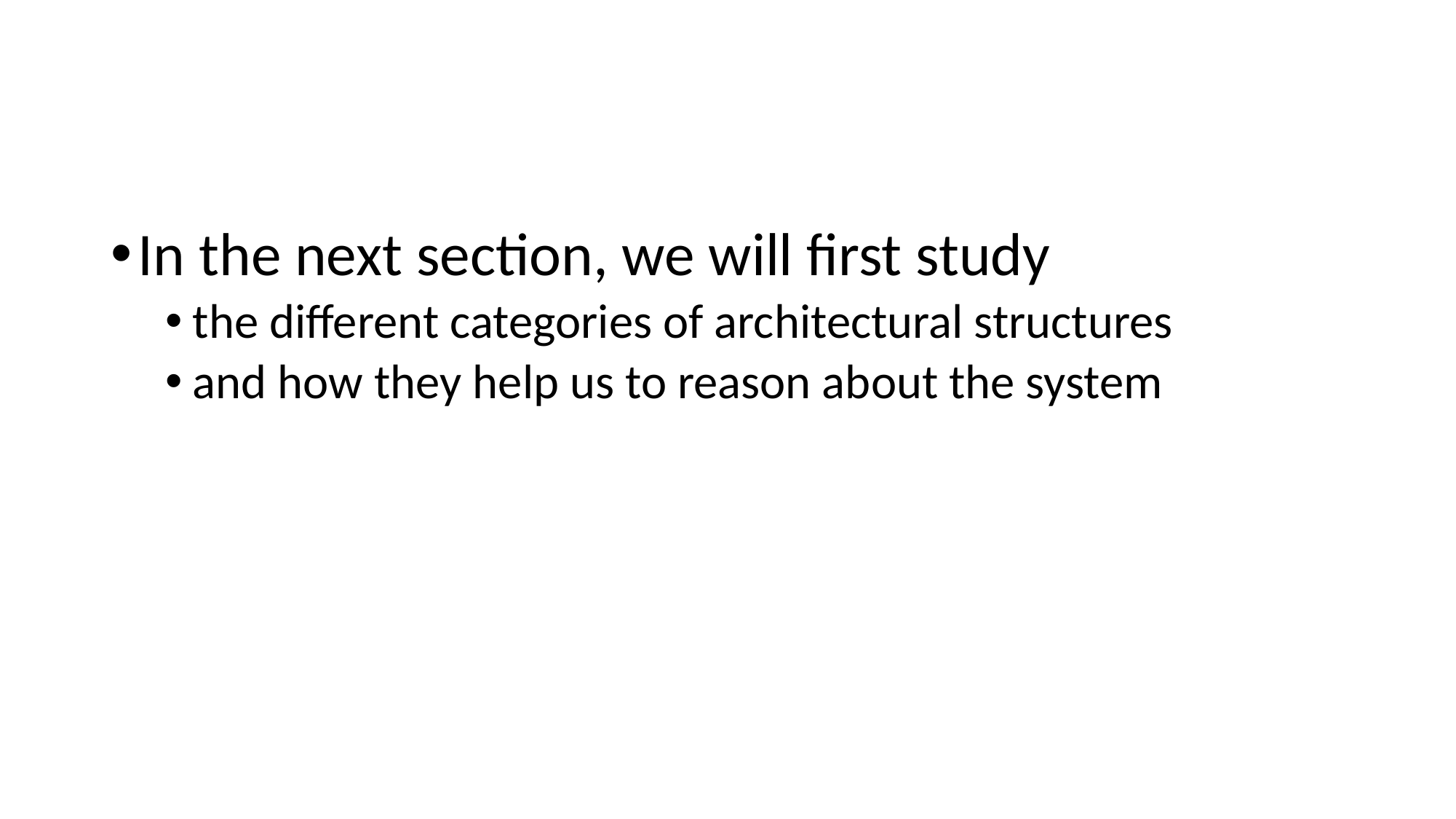

In the next section, we will first study
the different categories of architectural structures
and how they help us to reason about the system